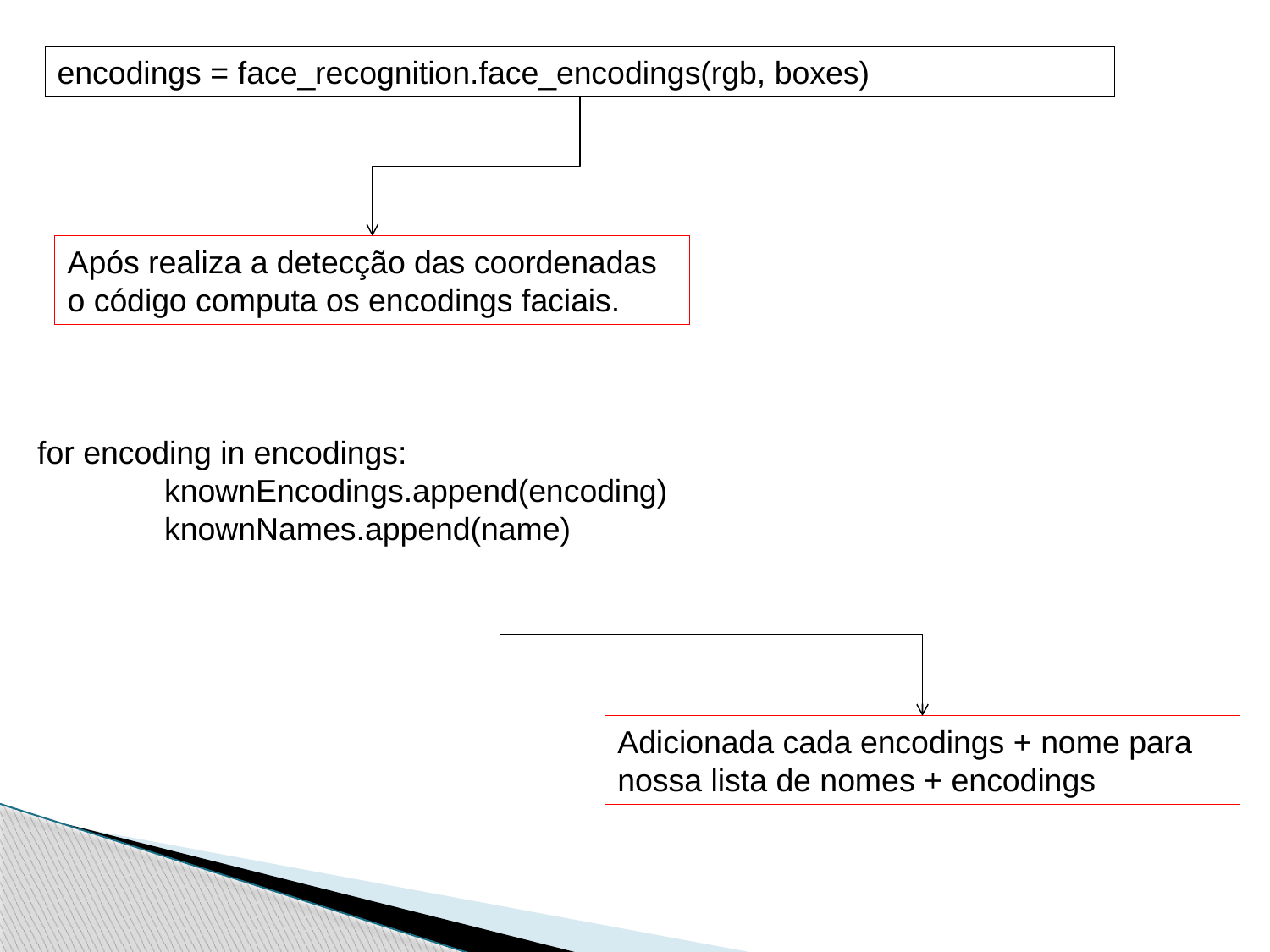

encodings = face_recognition.face_encodings(rgb, boxes)
Após realiza a detecção das coordenadas o código computa os encodings faciais.
for encoding in encodings:
	knownEncodings.append(encoding)
	knownNames.append(name)
Adicionada cada encodings + nome para nossa lista de nomes + encodings